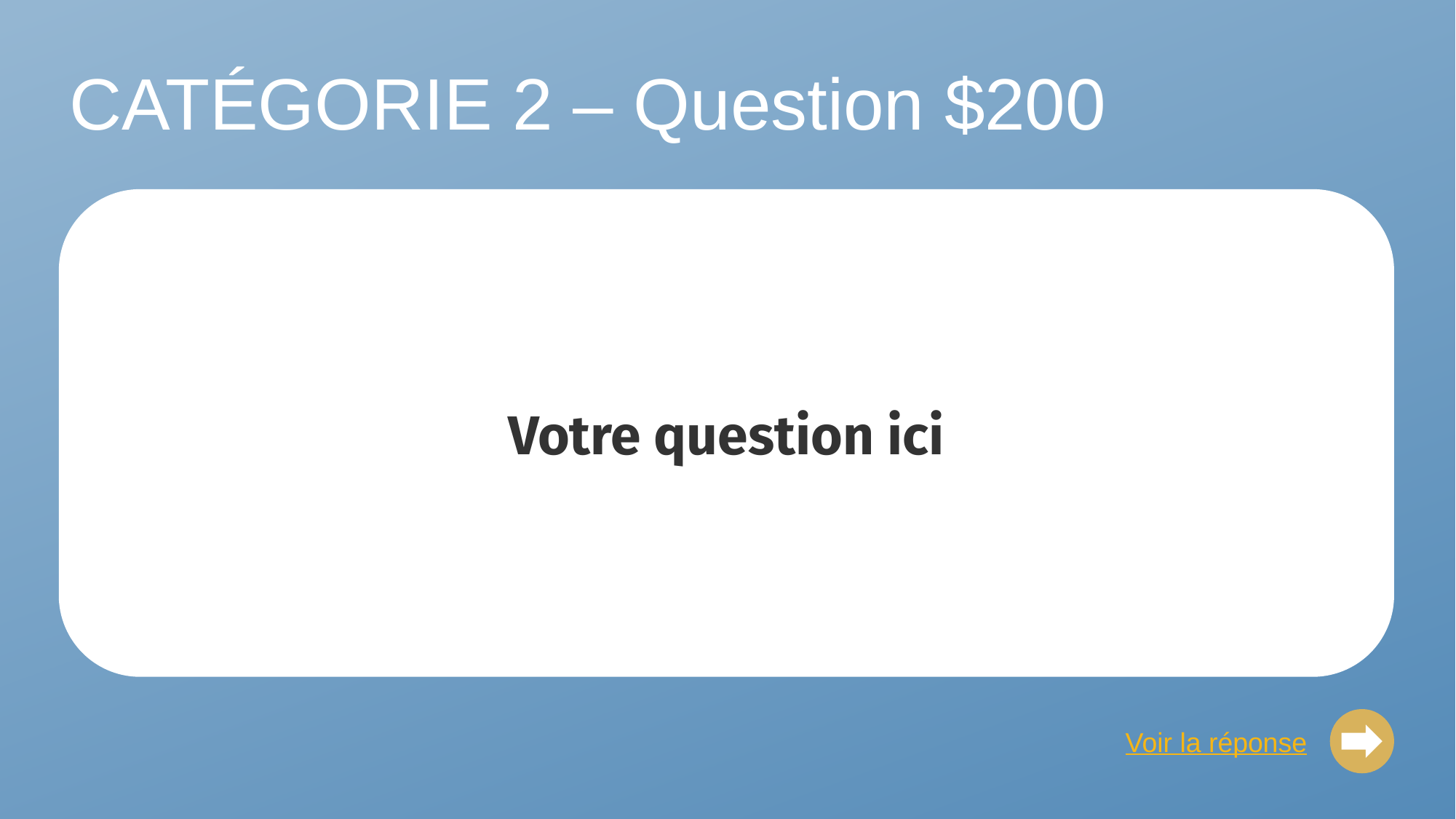

# CATÉGORIE 2 – Question $200
Votre question ici

Voir la réponse